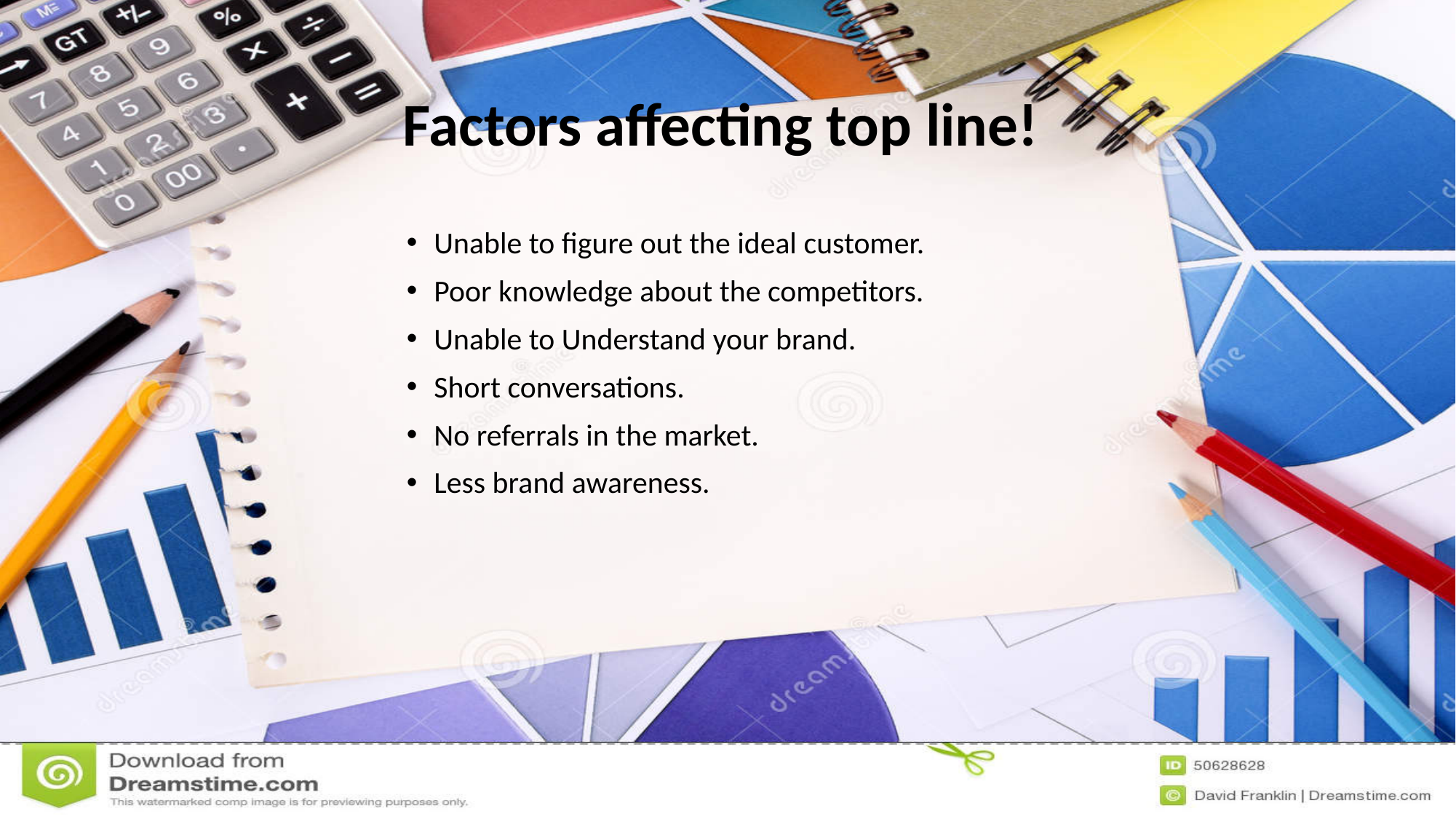

# Factors affecting top line!
Unable to figure out the ideal customer.
Poor knowledge about the competitors.
Unable to Understand your brand.
Short conversations.
No referrals in the market.
Less brand awareness.